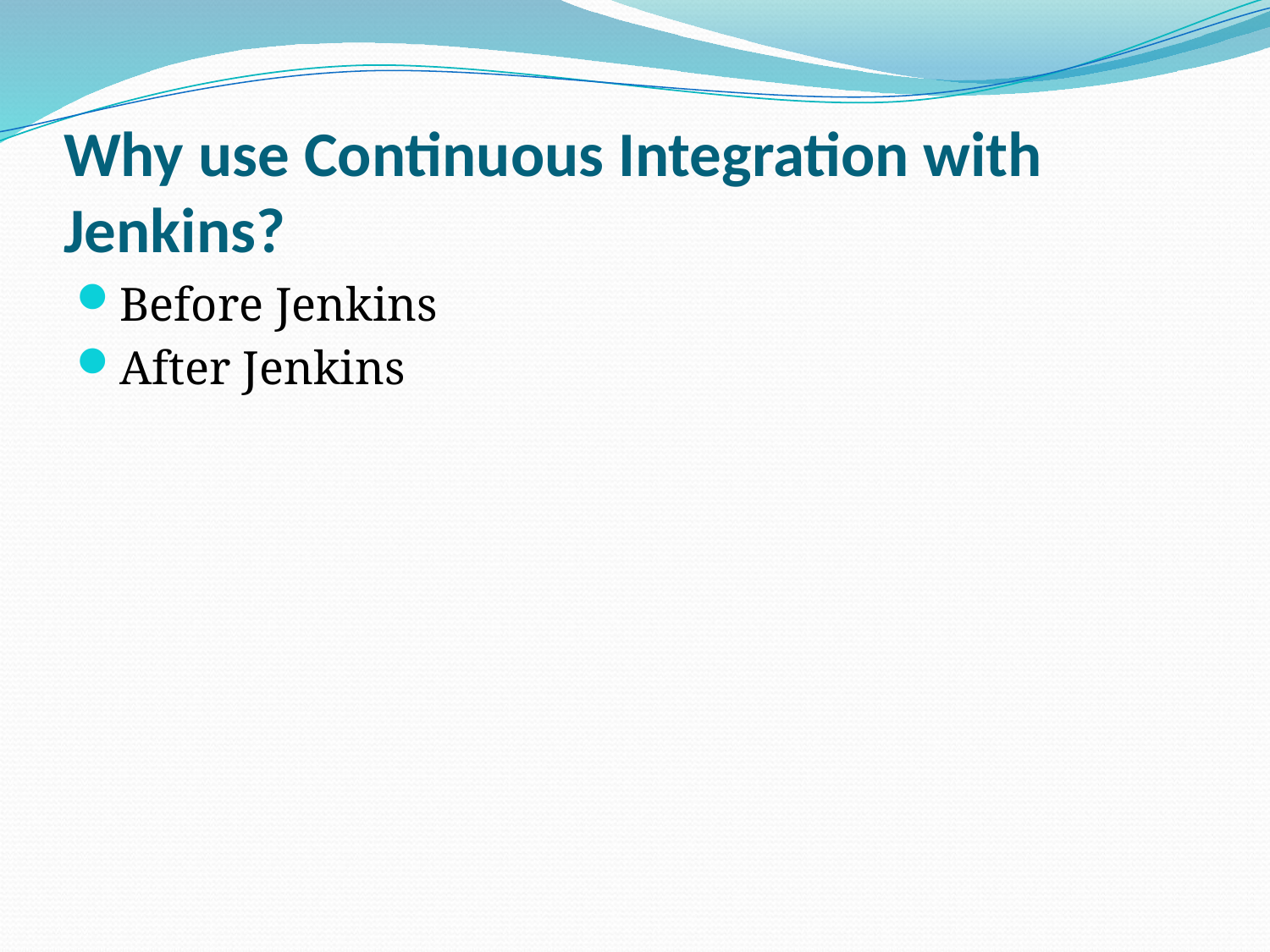

# Why use Continuous Integration with Jenkins?

Before Jenkins
After Jenkins